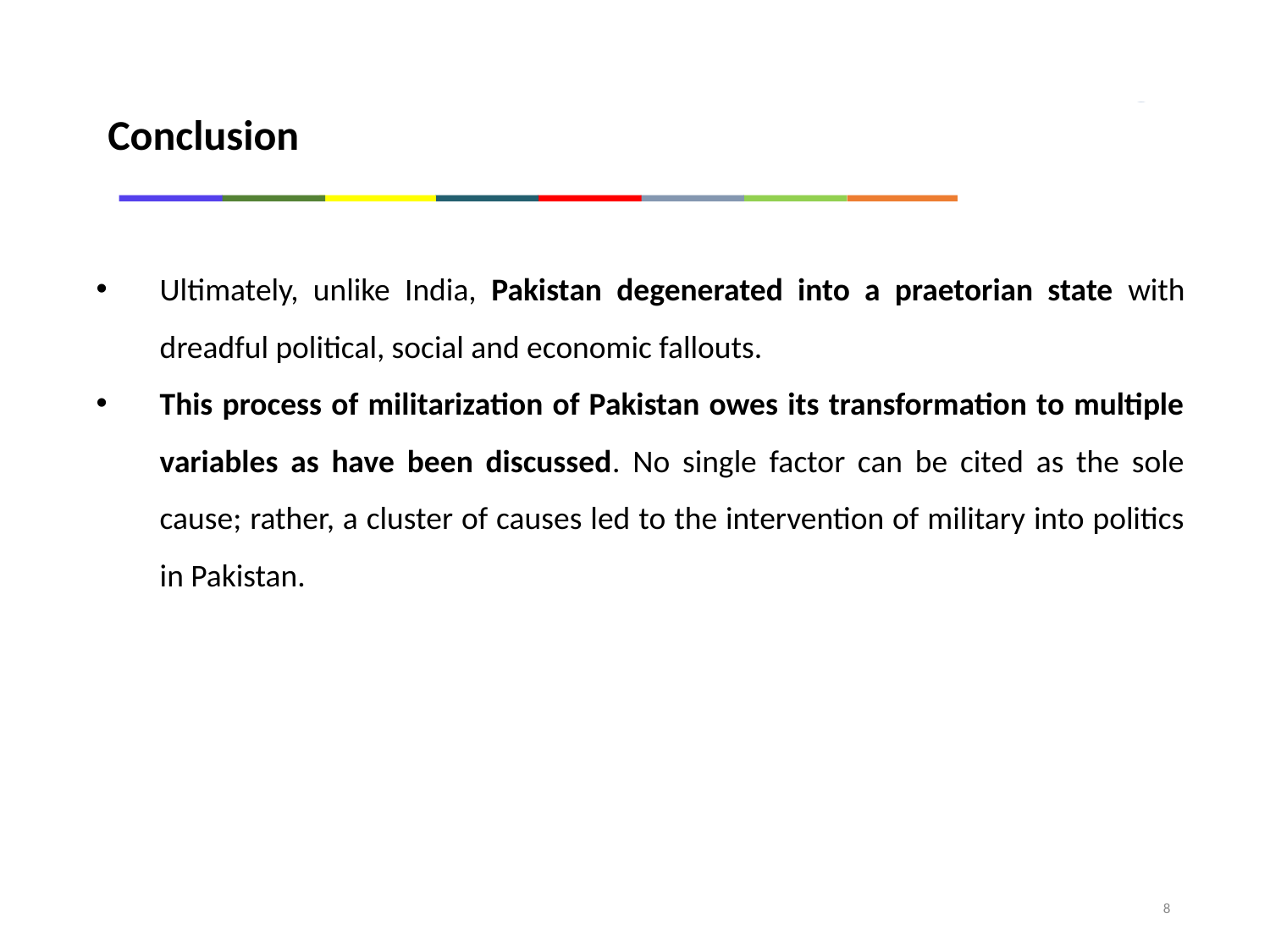

Conclusion

Ultimately, unlike India, Pakistan degenerated into a praetorian state with dreadful political, social and economic fallouts.
This process of militarization of Pakistan owes its transformation to multiple variables as have been discussed. No single factor can be cited as the sole cause; rather, a cluster of causes led to the intervention of military into politics in Pakistan.

8